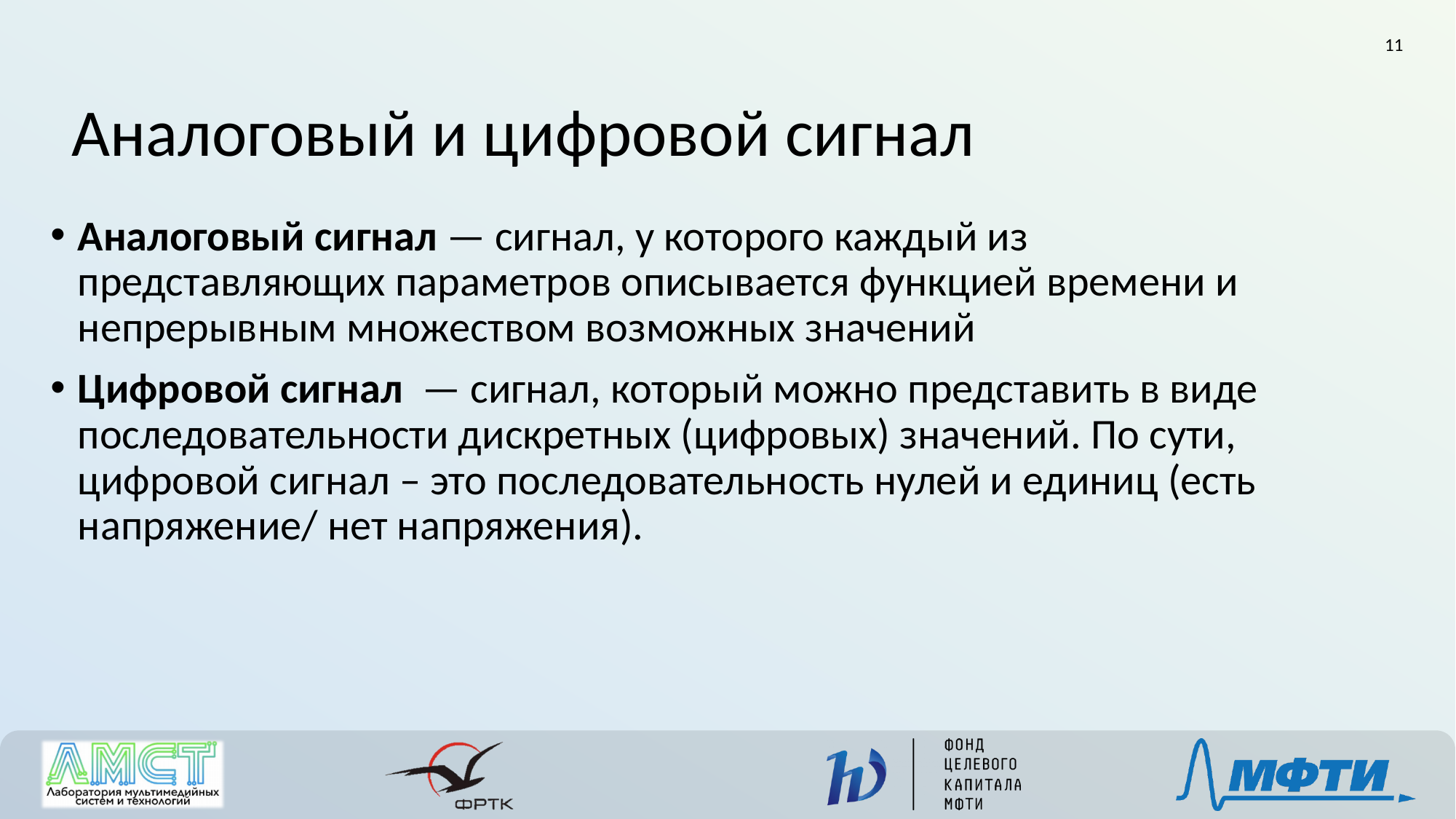

11
Аналоговый и цифровой сигнал
Аналоговый сигнал — сигнал, у которого каждый из представляющих параметров описывается функцией времени и непрерывным множеством возможных значений
Цифровой сигнал  — сигнал, который можно представить в виде последовательности дискретных (цифровых) значений. По сути, цифровой сигнал – это последовательность нулей и единиц (есть напряжение/ нет напряжения).